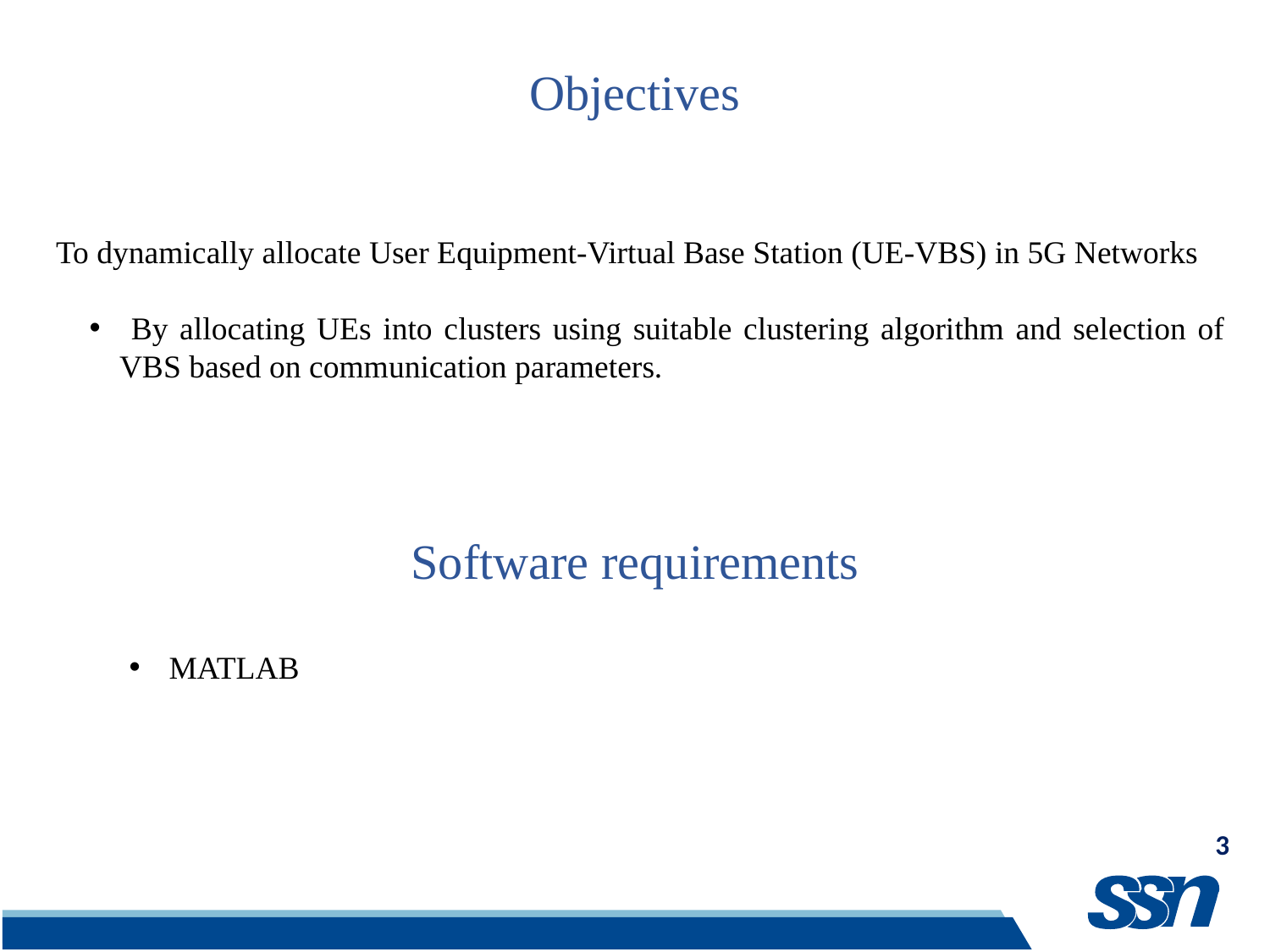

Objectives

To dynamically allocate User Equipment-Virtual Base Station (UE-VBS) in 5G Networks

 By allocating UEs into clusters using suitable clustering algorithm and selection of VBS based on communication parameters.

Software requirements
MATLAB